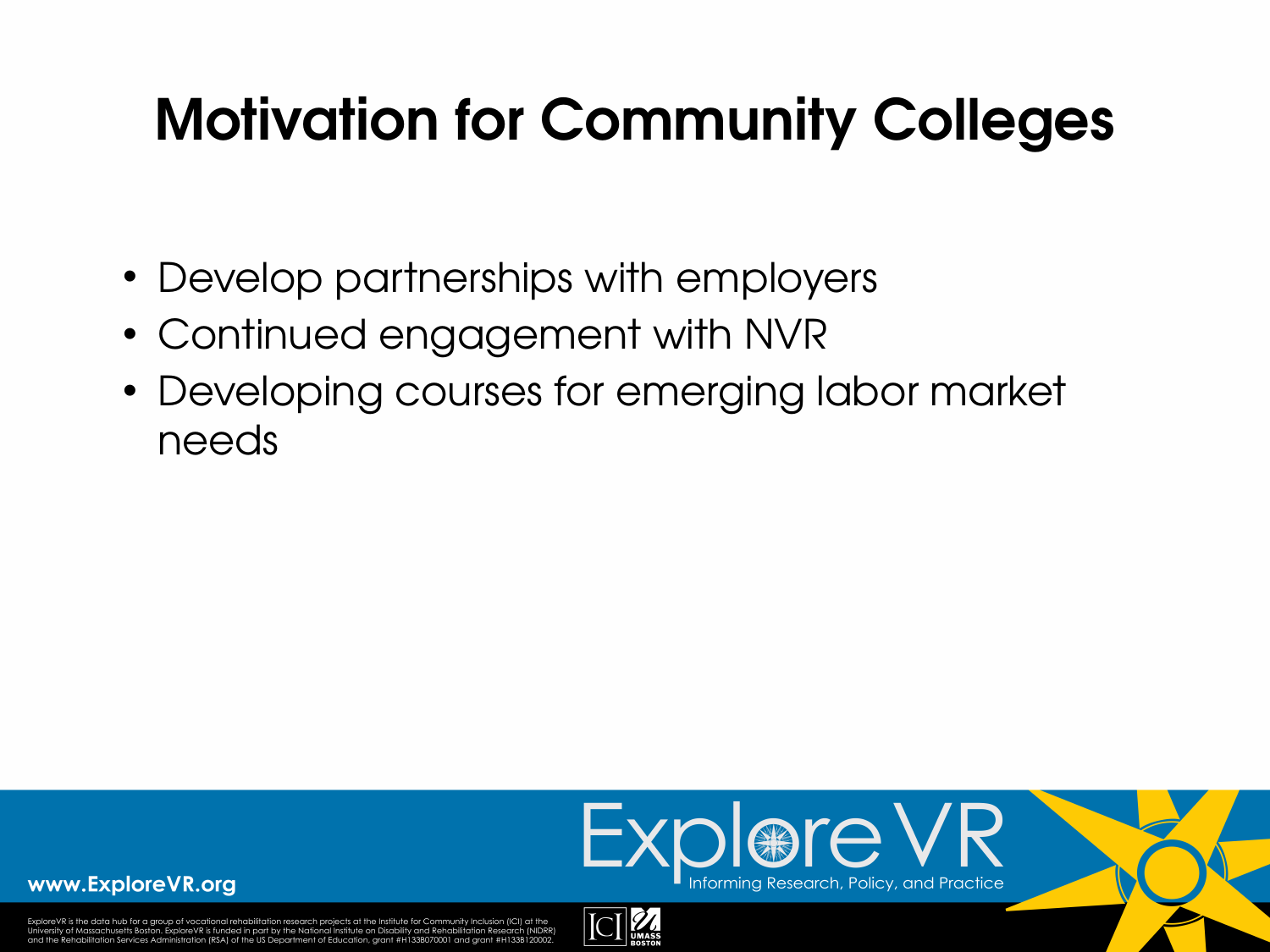

# Motivation for Community Colleges
Develop partnerships with employers
Continued engagement with NVR
Developing courses for emerging labor market needs